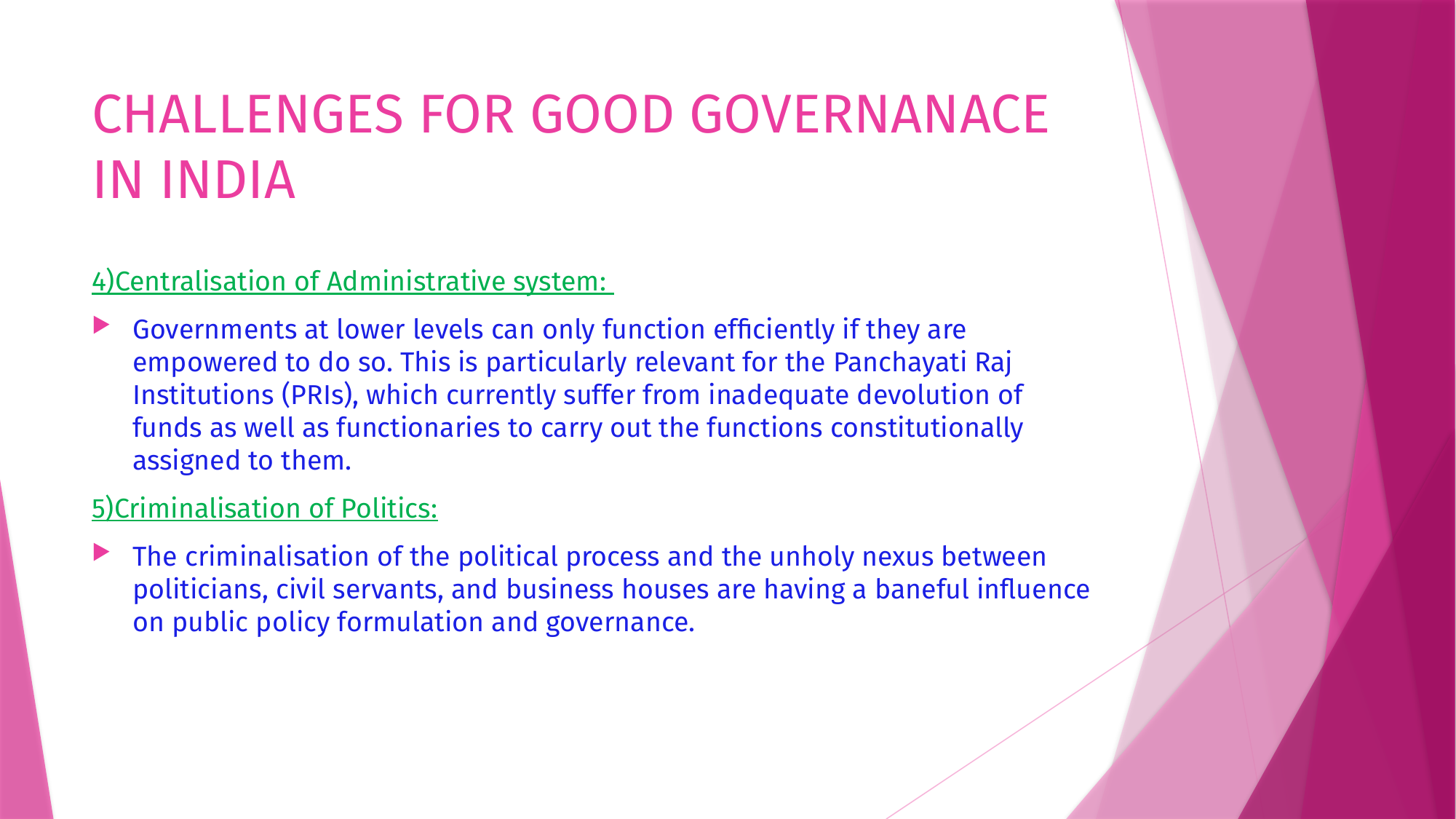

# CHALLENGES FOR GOOD GOVERNANACE IN INDIA
4)Centralisation of Administrative system:
Governments at lower levels can only function efficiently if they are empowered to do so. This is particularly relevant for the Panchayati Raj Institutions (PRIs), which currently suffer from inadequate devolution of funds as well as functionaries to carry out the functions constitutionally assigned to them.
5)Criminalisation of Politics:
The criminalisation of the political process and the unholy nexus between politicians, civil servants, and business houses are having a baneful influence on public policy formulation and governance.